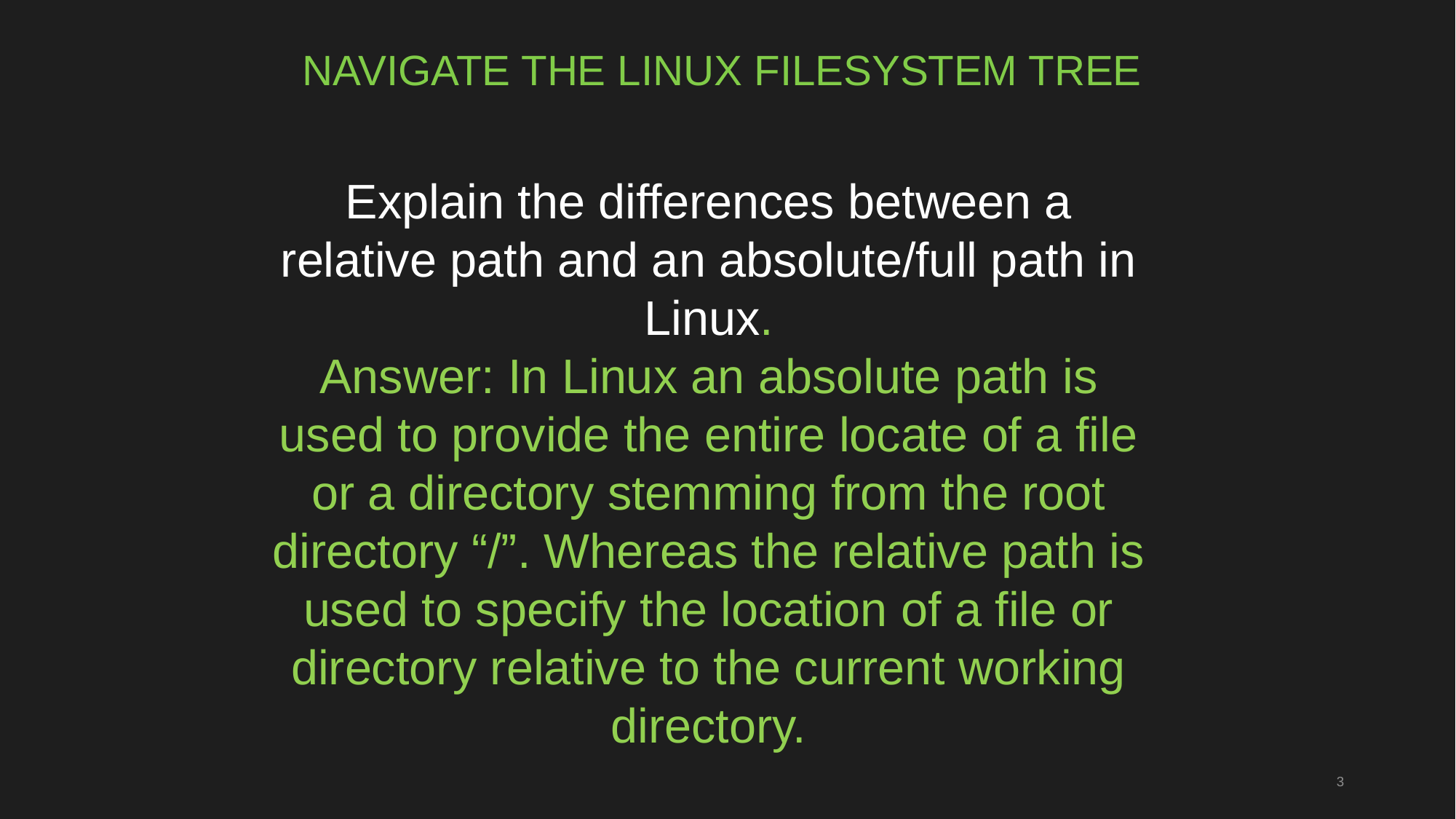

# Navigate the Linux Filesystem tree
Explain the differences between a relative path and an absolute/full path in Linux.
Answer: In Linux an absolute path is used to provide the entire locate of a file or a directory stemming from the root directory “/”. Whereas the relative path is used to specify the location of a file or directory relative to the current working directory.

3